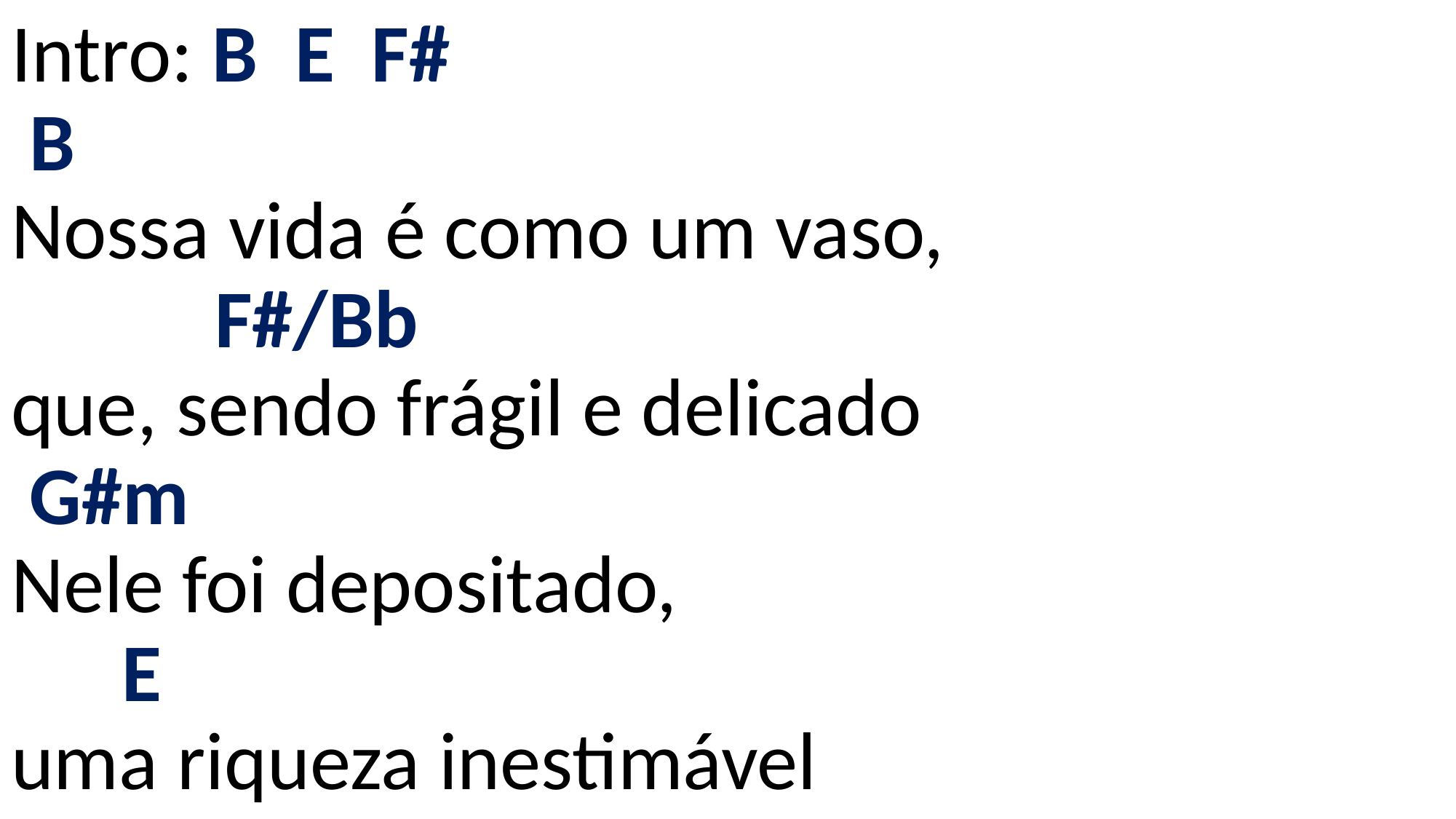

# Intro: B  E  F# B Nossa vida é como um vaso, F#/Bb que, sendo frágil e delicado G#m Nele foi depositado, E uma riqueza inestimável